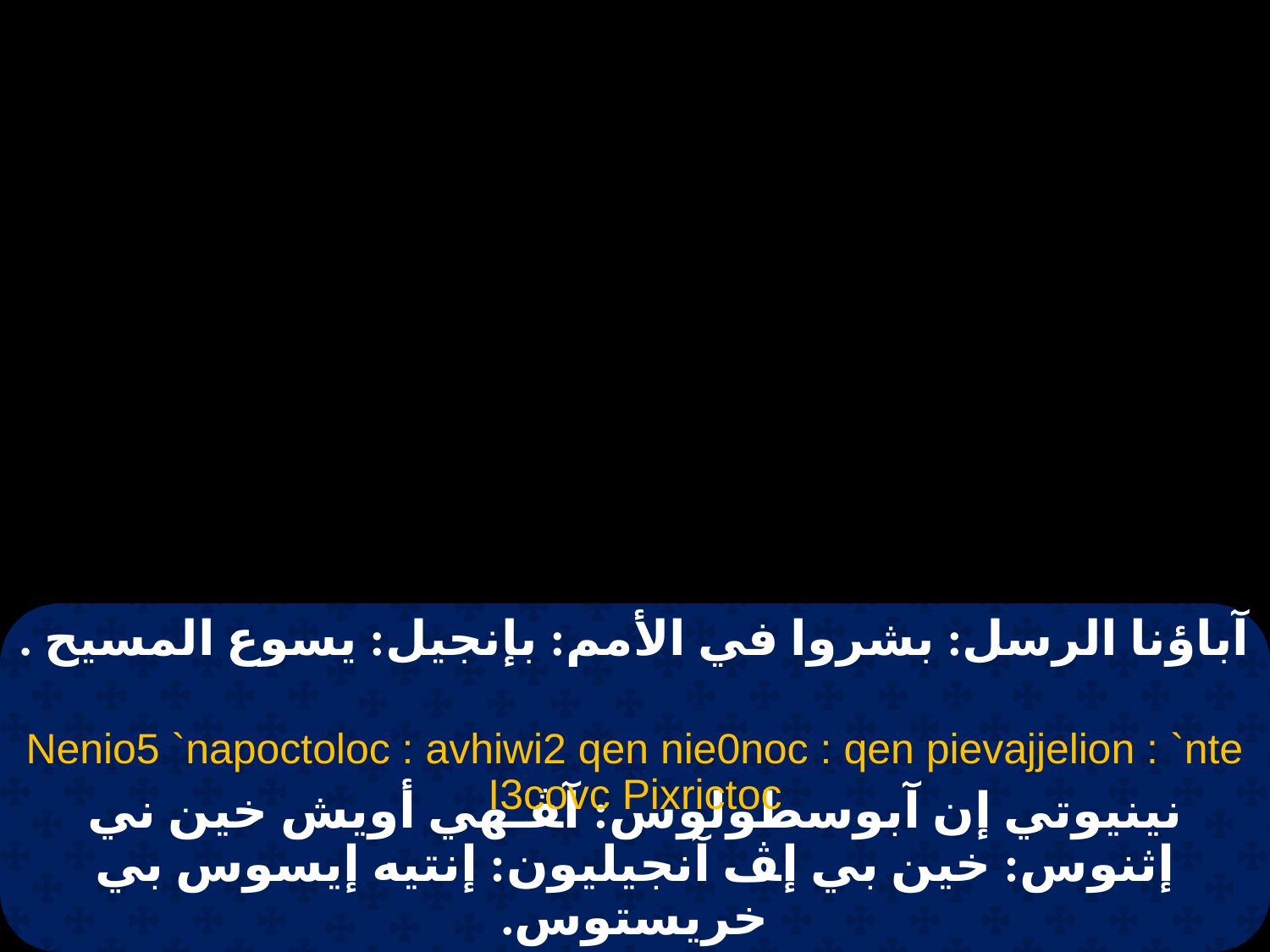

# آباؤنا الرسل: بشروا في الأمم: بإنجيل: يسوع المسيح .
Nenio5 `napoctoloc : avhiwi2 qen nie0noc : qen pievajjelion : `nte I3covc Pixrictoc
نينيوتي إن آبوسطولوس: آﭭـهي أويش خين ني إثنوس: خين بي إﭫ آنجيليون: إنتيه إيسوس بي خريستوس.